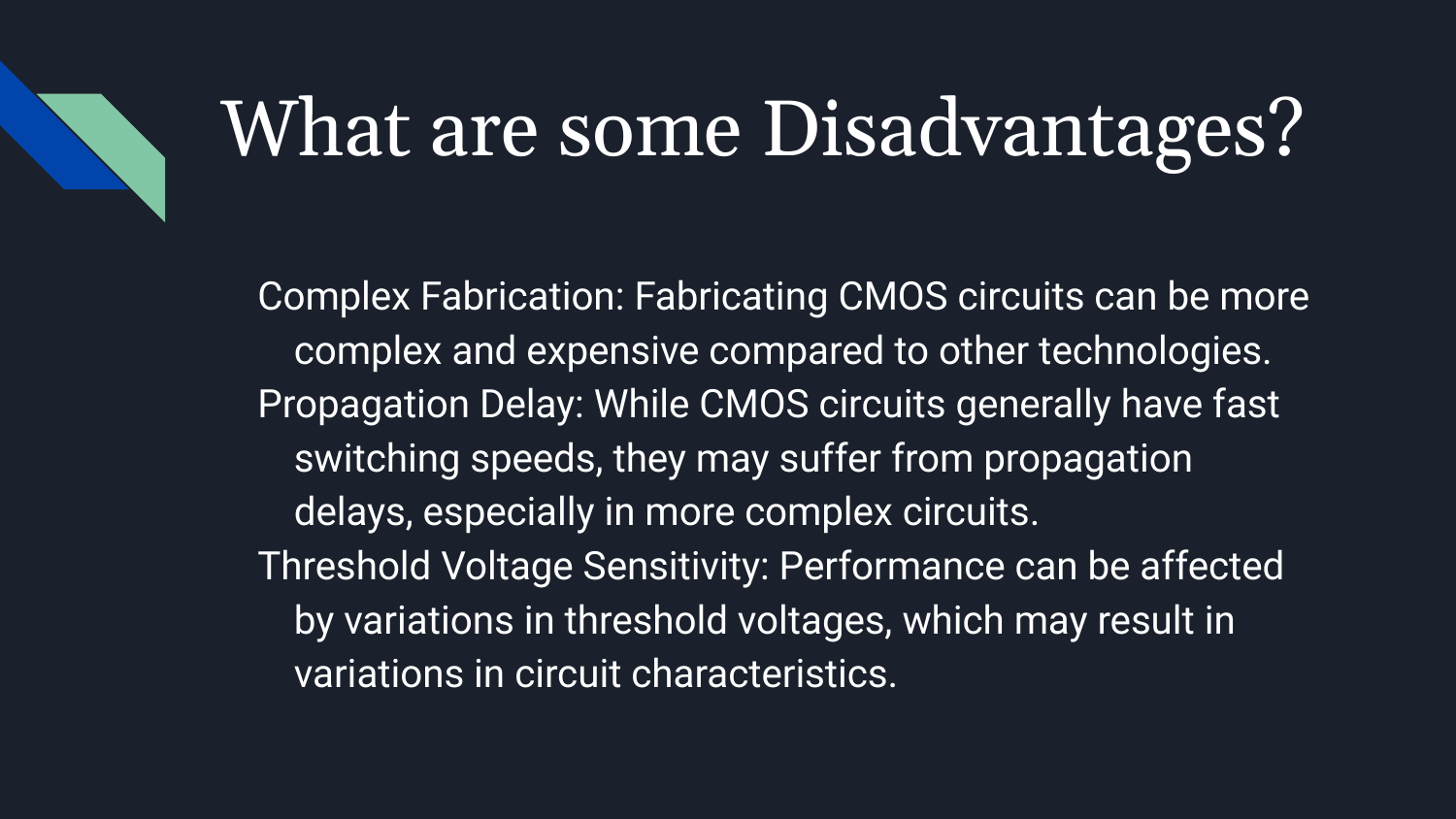

# What are some Disadvantages?
Complex Fabrication: Fabricating CMOS circuits can be more complex and expensive compared to other technologies.
Propagation Delay: While CMOS circuits generally have fast switching speeds, they may suffer from propagation delays, especially in more complex circuits.
Threshold Voltage Sensitivity: Performance can be affected by variations in threshold voltages, which may result in variations in circuit characteristics.